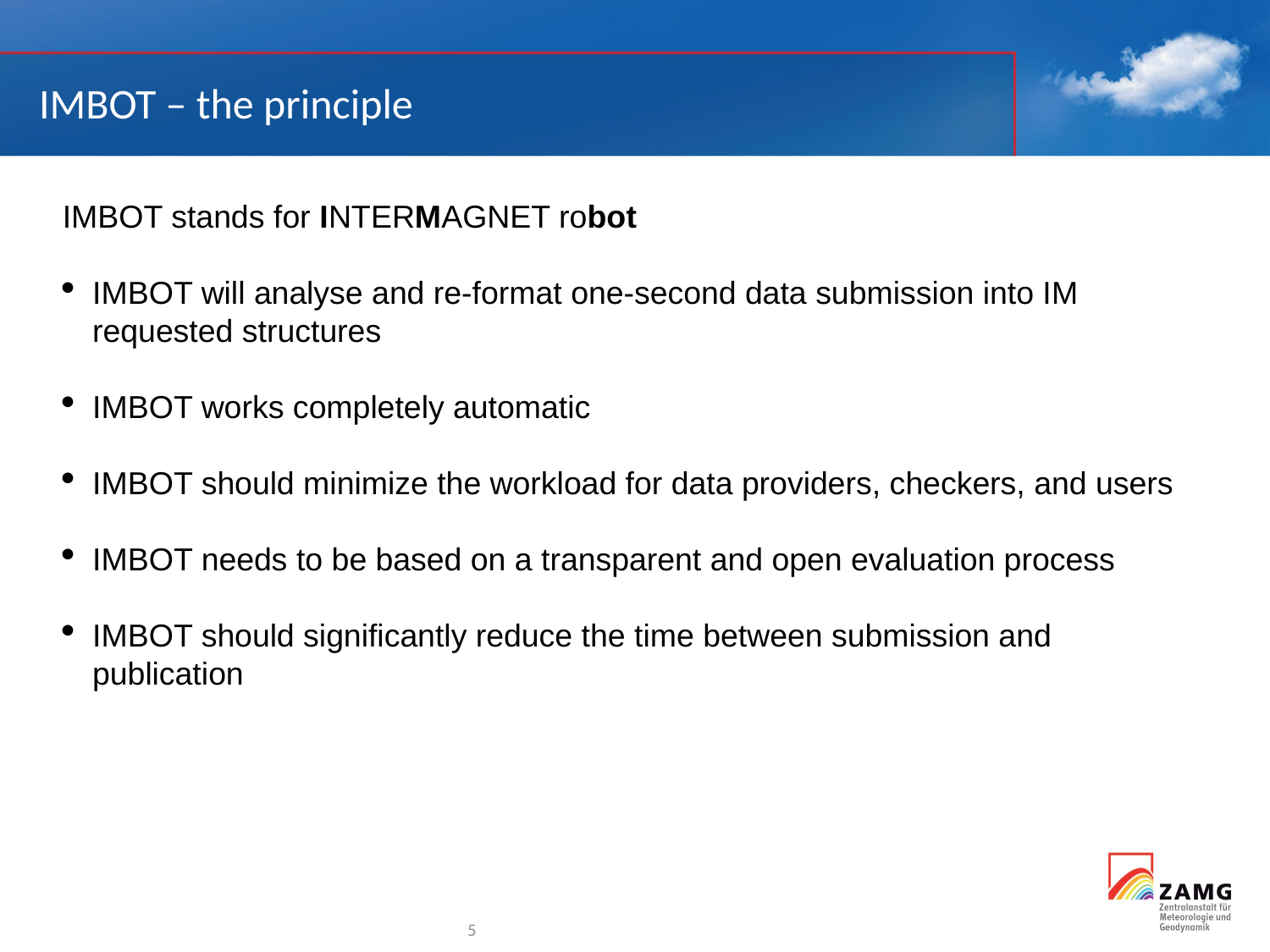

IMBOT – the principle
IMBOT stands for INTERMAGNET robot

IMBOT will analyse and re-format one-second data submission into IM requested structures

IMBOT works completely automatic
IMBOT should minimize the workload for data providers, checkers, and users
IMBOT needs to be based on a transparent and open evaluation process
IMBOT should significantly reduce the time between submission and publication

5